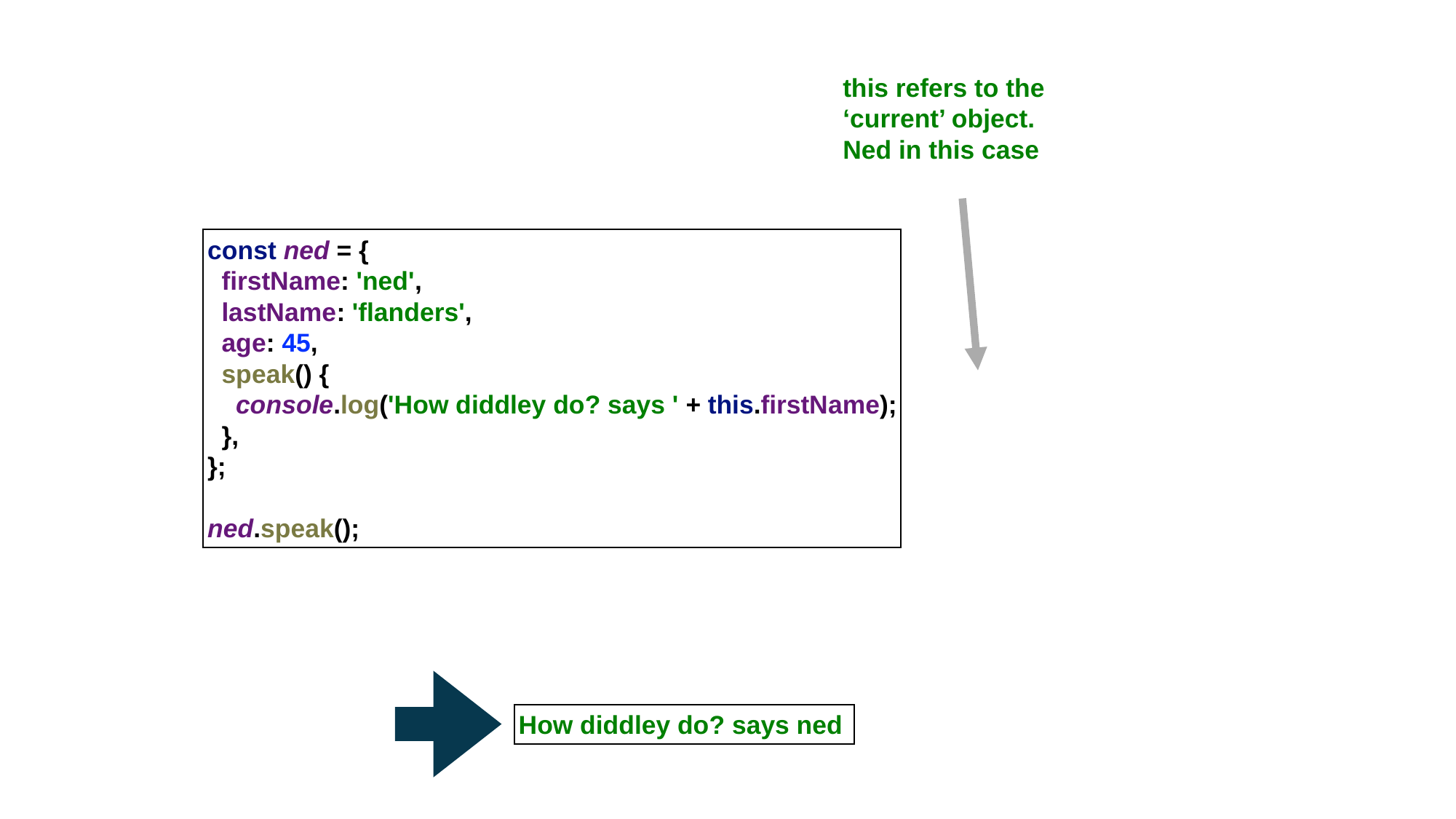

this refers to the ‘current’ object. Ned in this case

const ned = {
  firstName: 'ned',
  lastName: 'flanders',
  age: 45,
  speak() {
    console.log('How diddley do? says ' + this.firstName);
  },
};
ned.speak();

How diddley do? says ned
35